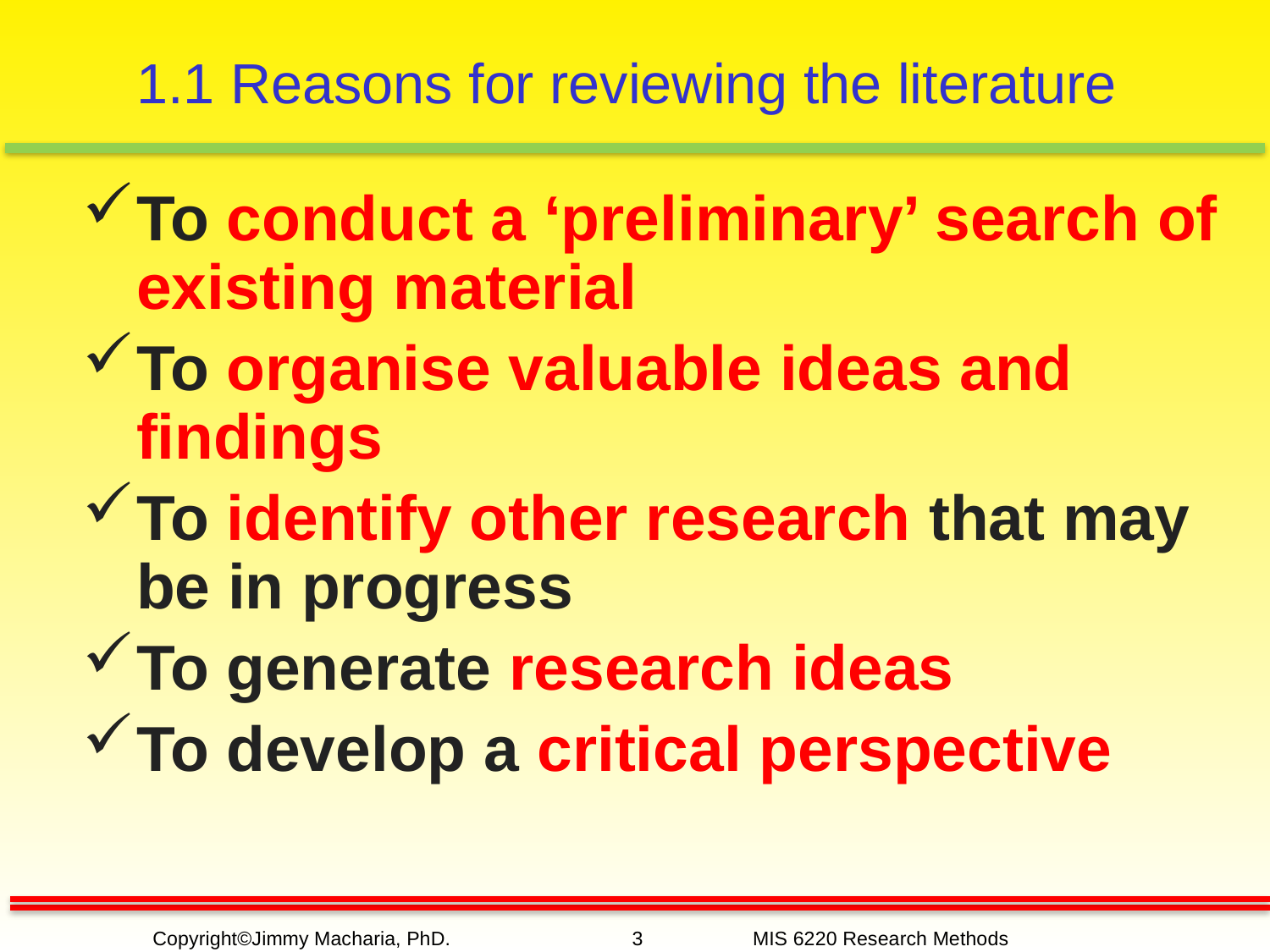

# 1.1 Reasons for reviewing the literature
To conduct a ‘preliminary’ search of existing material
To organise valuable ideas and findings
To identify other research that may be in progress
To generate research ideas
To develop a critical perspective